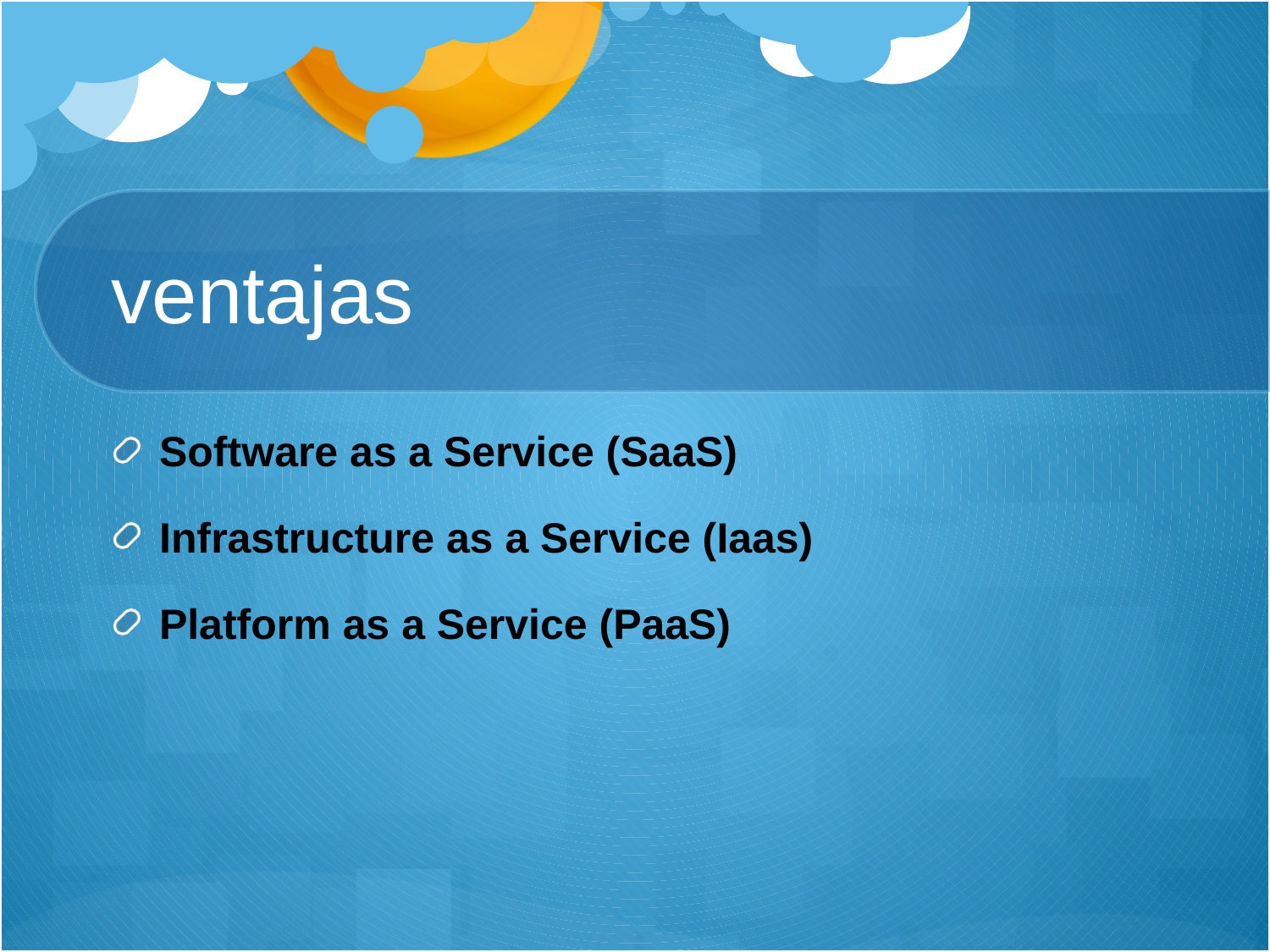

# ventajas
Software as a Service (SaaS)
Infrastructure as a Service (Iaas)
Platform as a Service (PaaS)